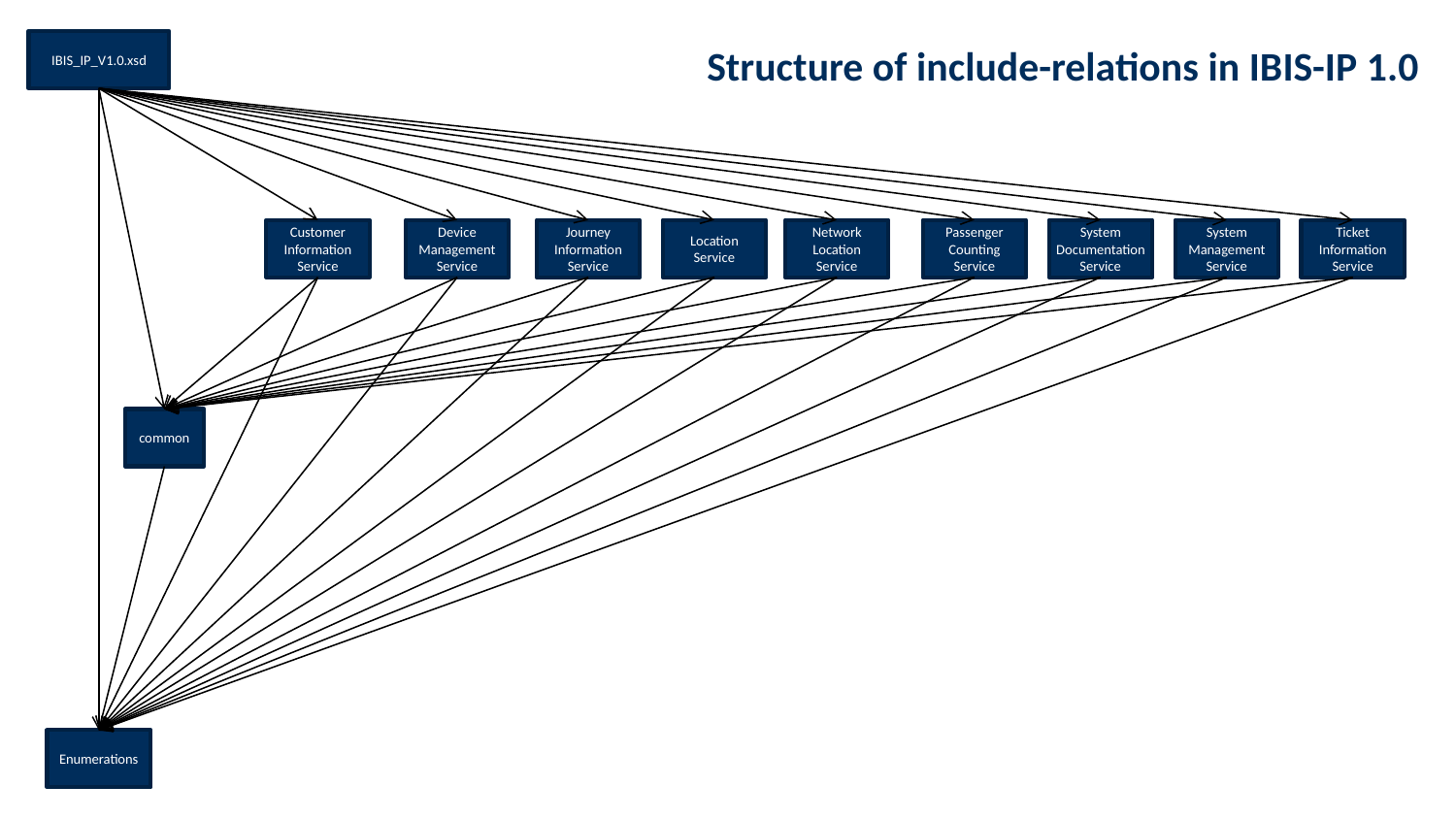

IBIS_IP_V1.0.xsd
Structure of include-relations in IBIS-IP 1.0
Location
Service
Passenger
Counting
Service
System
Documentation
Service
Customer
Information
Service
Device
Management
Service
Journey
Information
Service
Network
Location
Service
System
Management
Service
Ticket
Information
Service
common
Enumerations